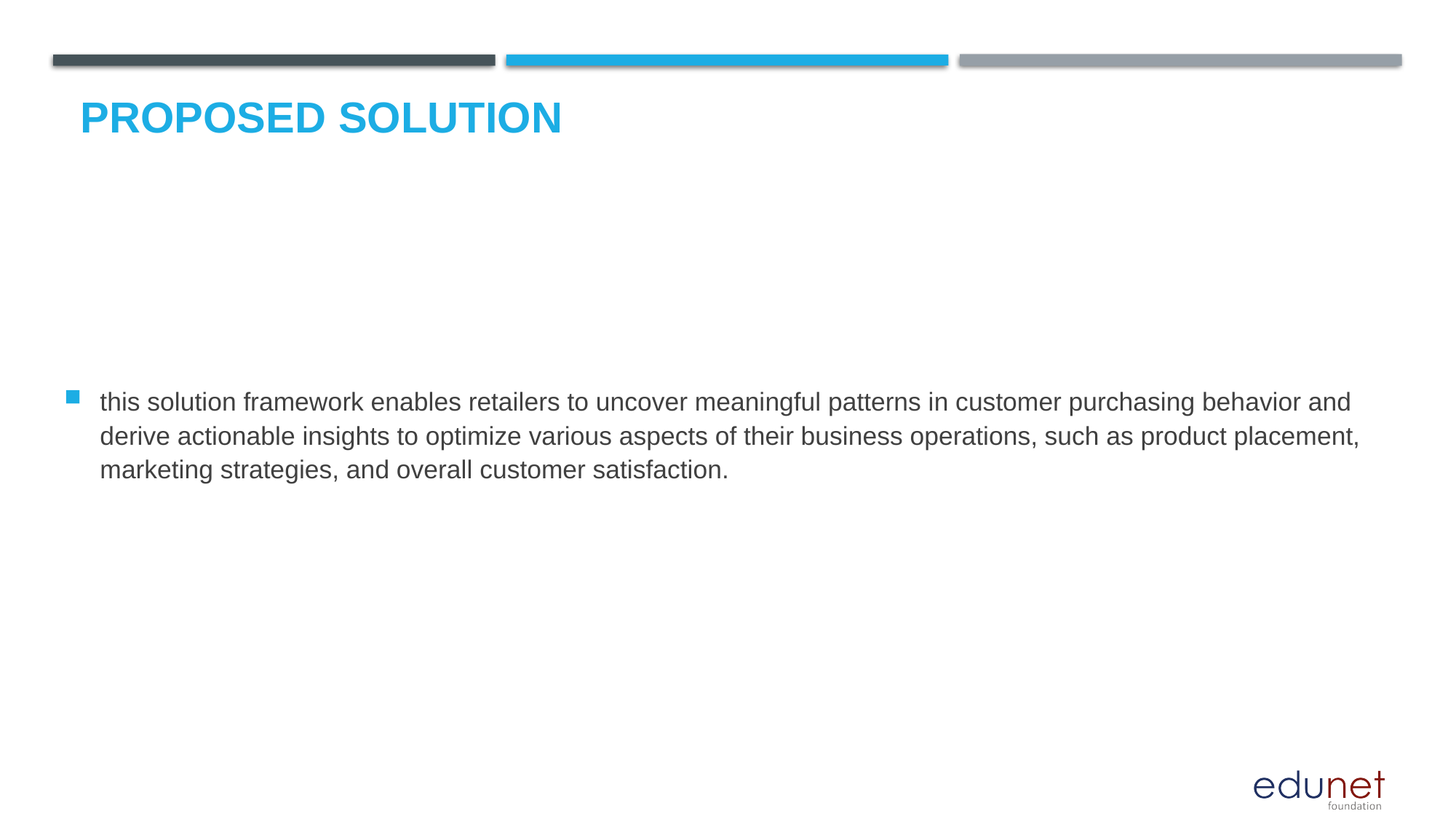

# Proposed Solution
this solution framework enables retailers to uncover meaningful patterns in customer purchasing behavior and derive actionable insights to optimize various aspects of their business operations, such as product placement, marketing strategies, and overall customer satisfaction.